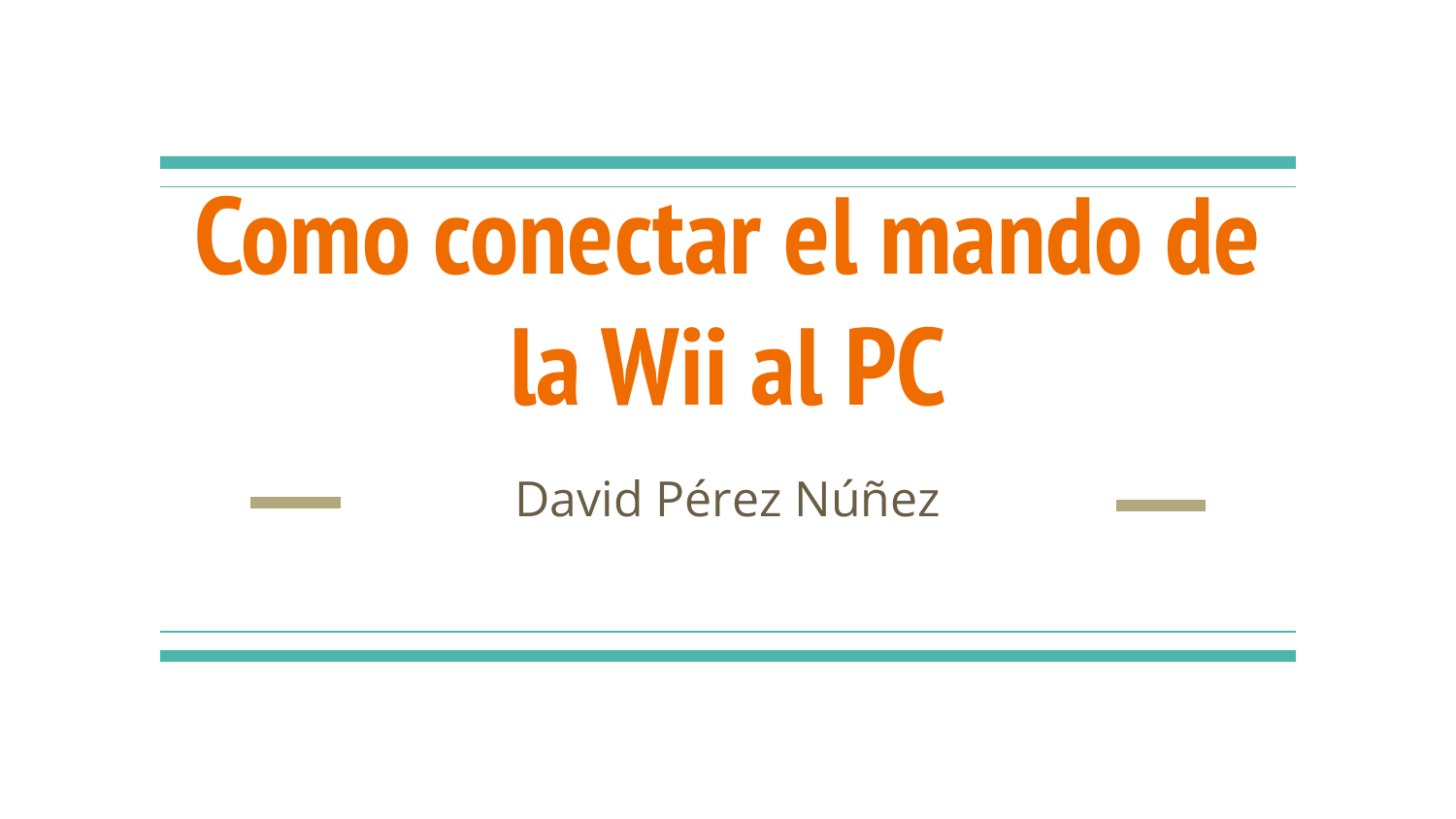

# Como conectar el mando de la Wii al PC
David Pérez Núñez